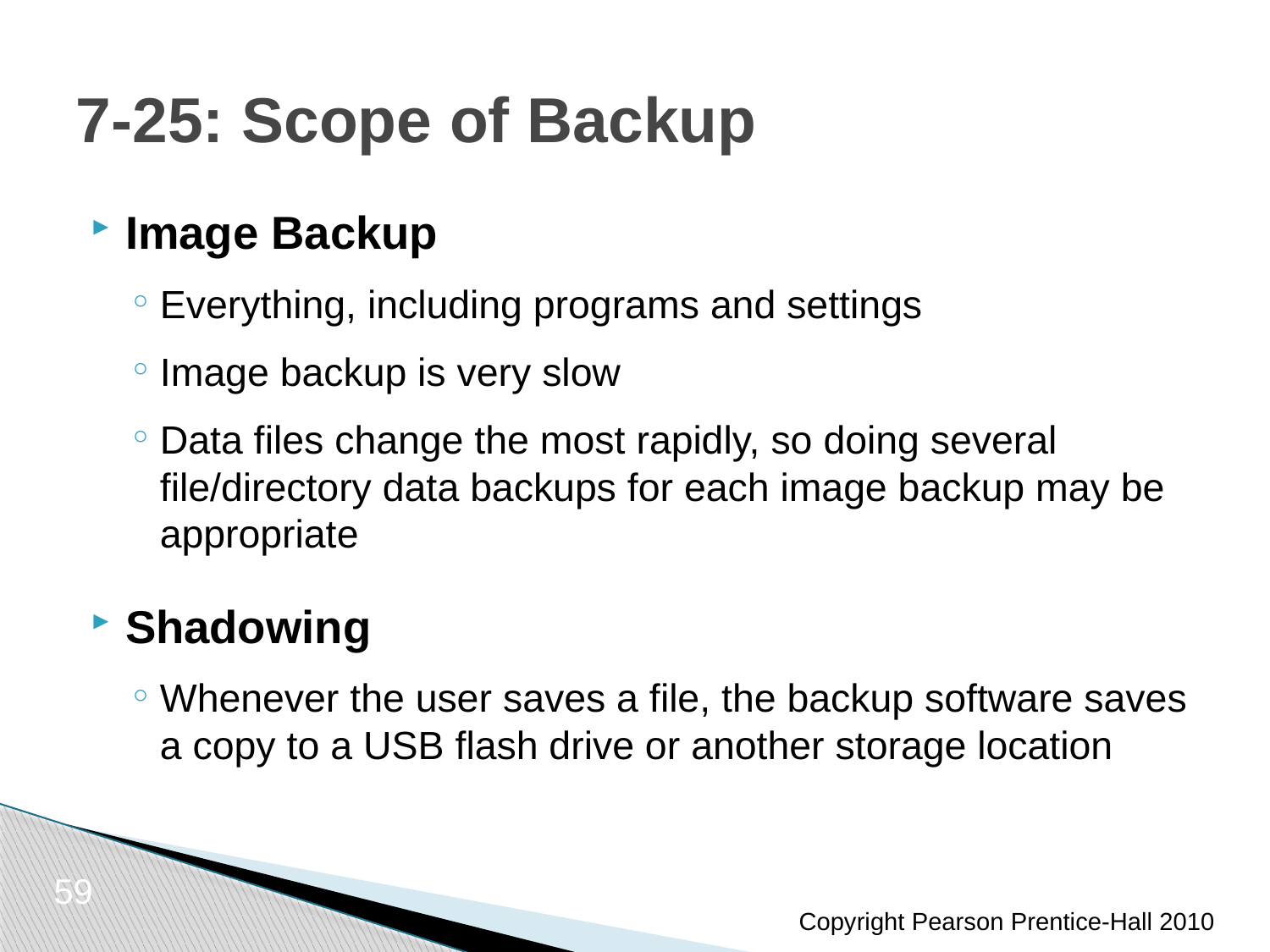

# 7-25: Scope of Backup
Image Backup
Everything, including programs and settings
Image backup is very slow
Data files change the most rapidly, so doing several file/directory data backups for each image backup may be appropriate
Shadowing
Whenever the user saves a file, the backup software saves a copy to a USB flash drive or another storage location
59
Copyright Pearson Prentice-Hall 2010